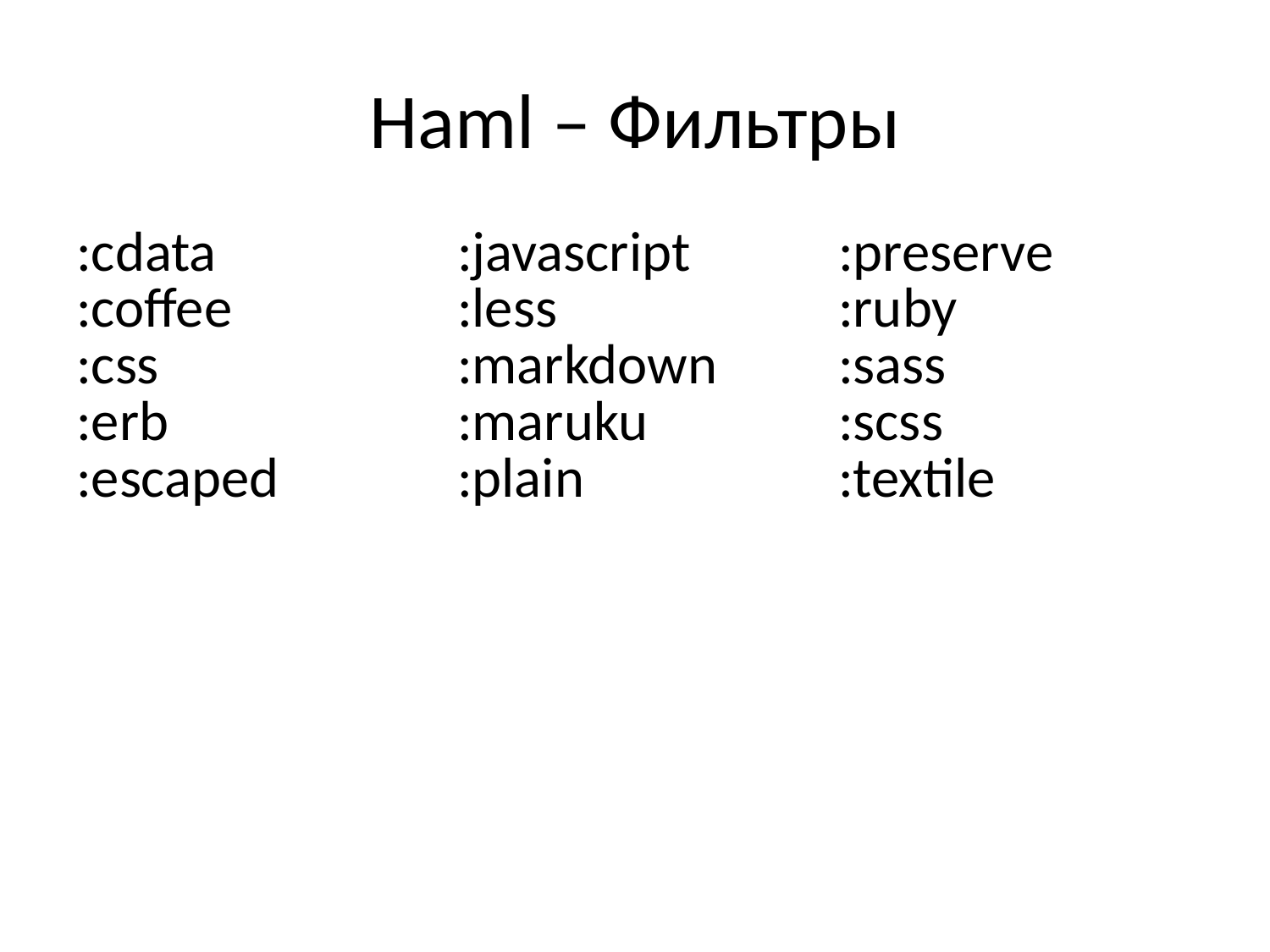

# Haml – Фильтры
| :cdata :coffee :css :erb :escaped | :javascript :less :markdown :maruku :plain | :preserve :ruby :sass :scss :textile |
| --- | --- | --- |